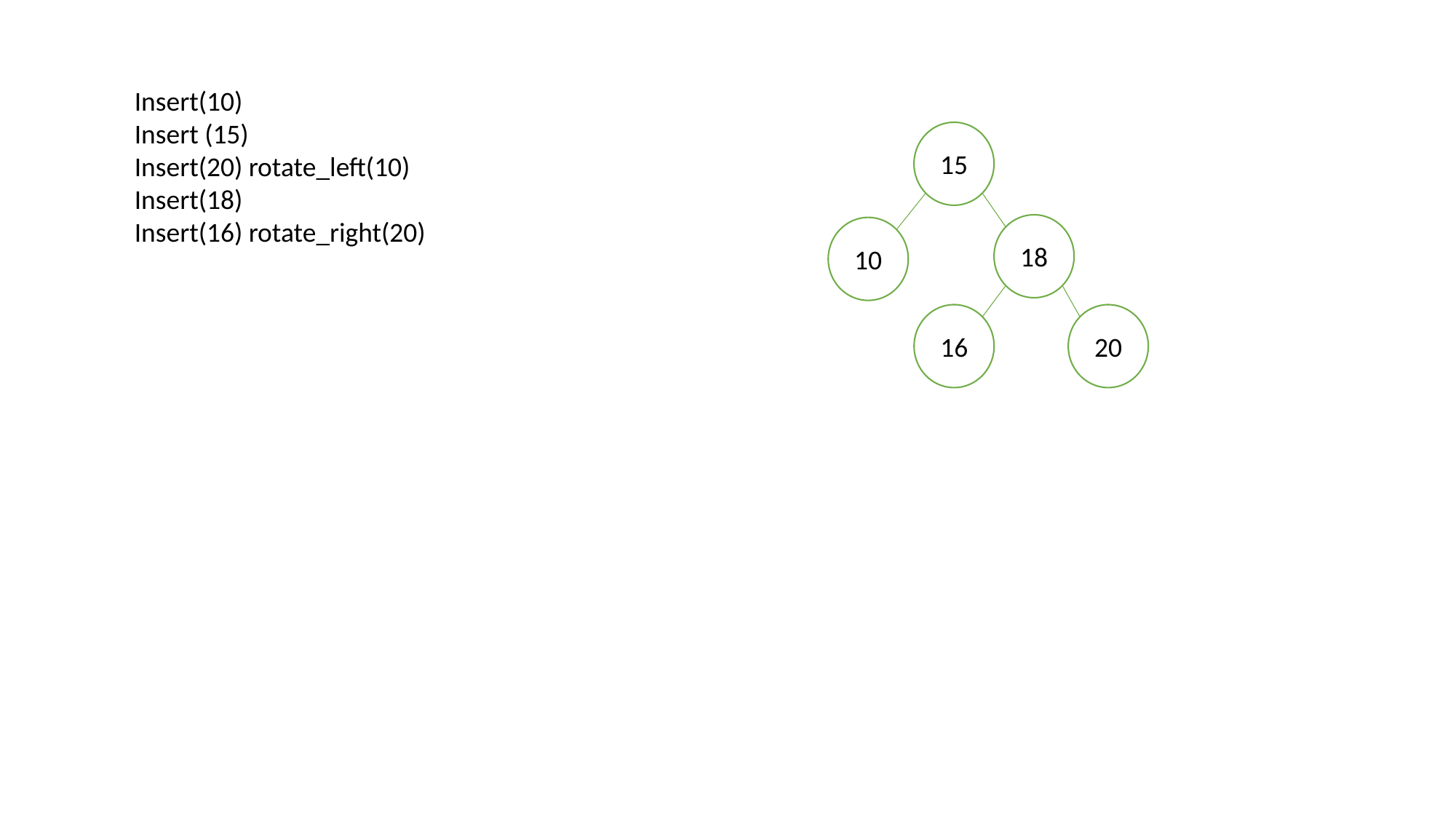

Insert(10)
Insert (15)
Insert(20) rotate_left(10)
Insert(18)
Insert(16) rotate_right(20)
15
18
10
16
20